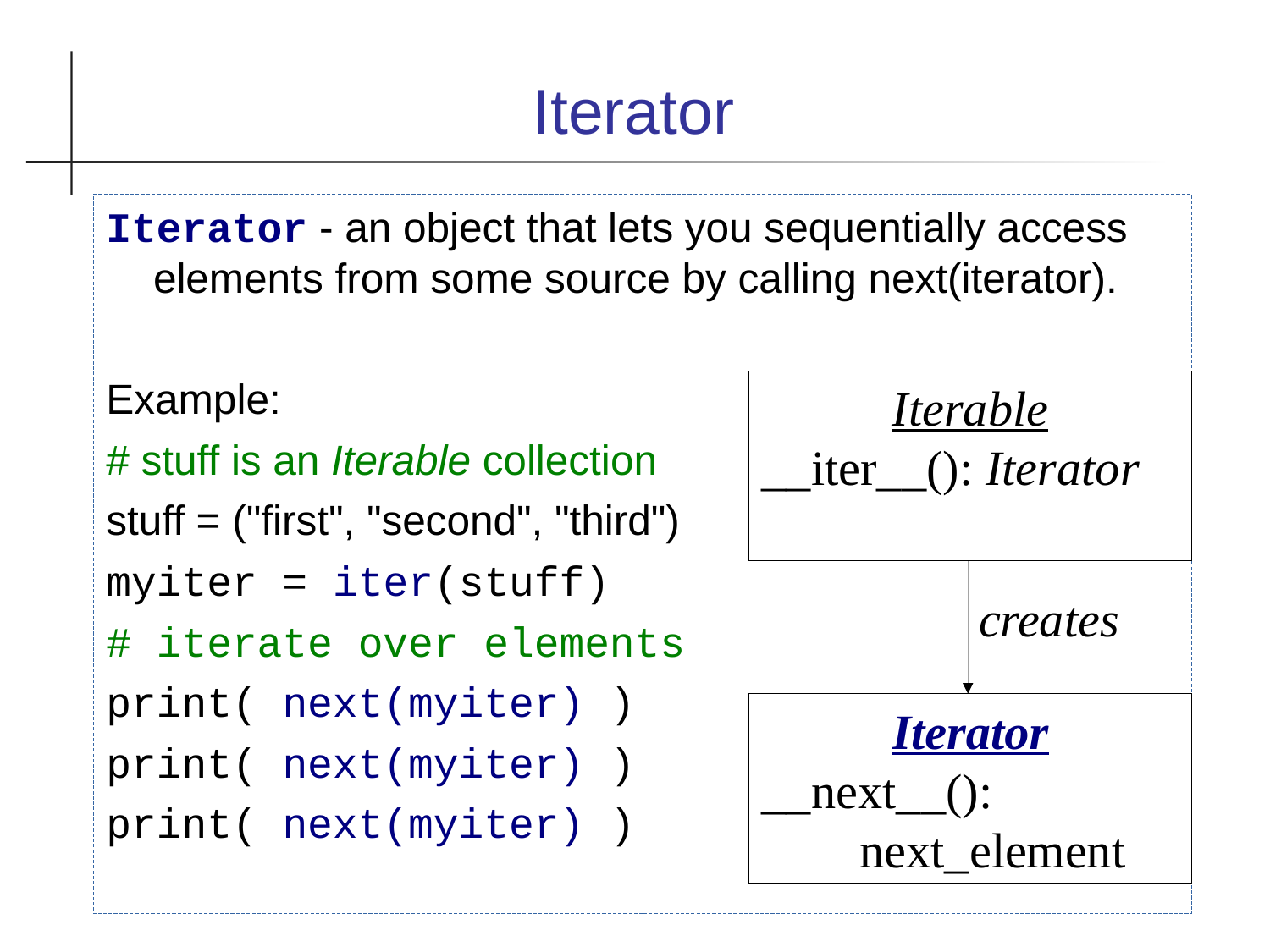

Iterator
Iterator - an object that lets you sequentially access elements from some source by calling next(iterator).

Example:
# stuff is an Iterable collection
stuff = ("first", "second", "third")
myiter = iter(stuff)
# iterate over elements
print( next(myiter) )
print( next(myiter) )
print( next(myiter) )

Iterable
__iter__(): Iterator

creates
Iterator
__next__():
        next_element